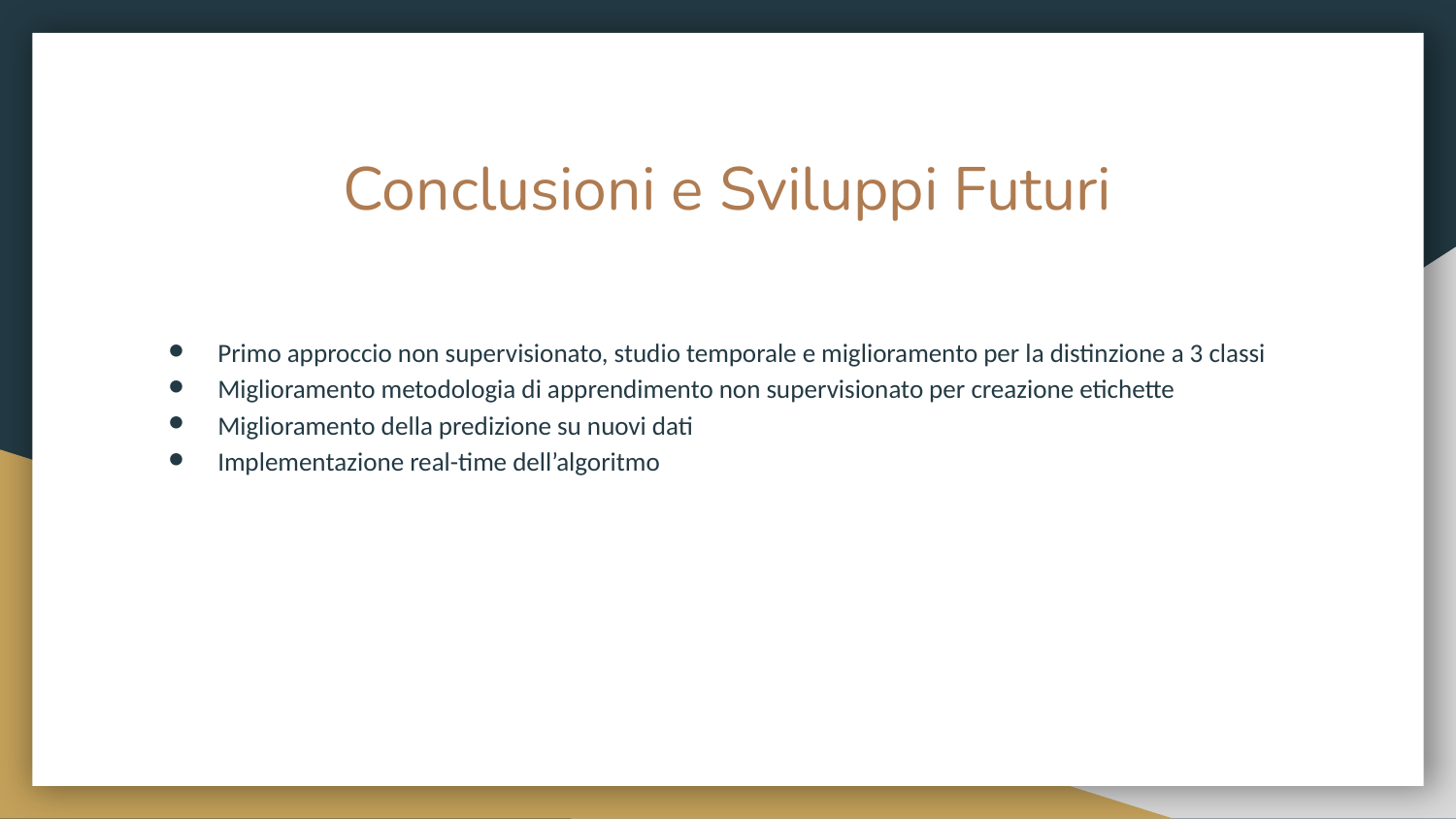

# Conclusioni e Sviluppi Futuri
Primo approccio non supervisionato, studio temporale e miglioramento per la distinzione a 3 classi
Miglioramento metodologia di apprendimento non supervisionato per creazione etichette
Miglioramento della predizione su nuovi dati
Implementazione real-time dell’algoritmo